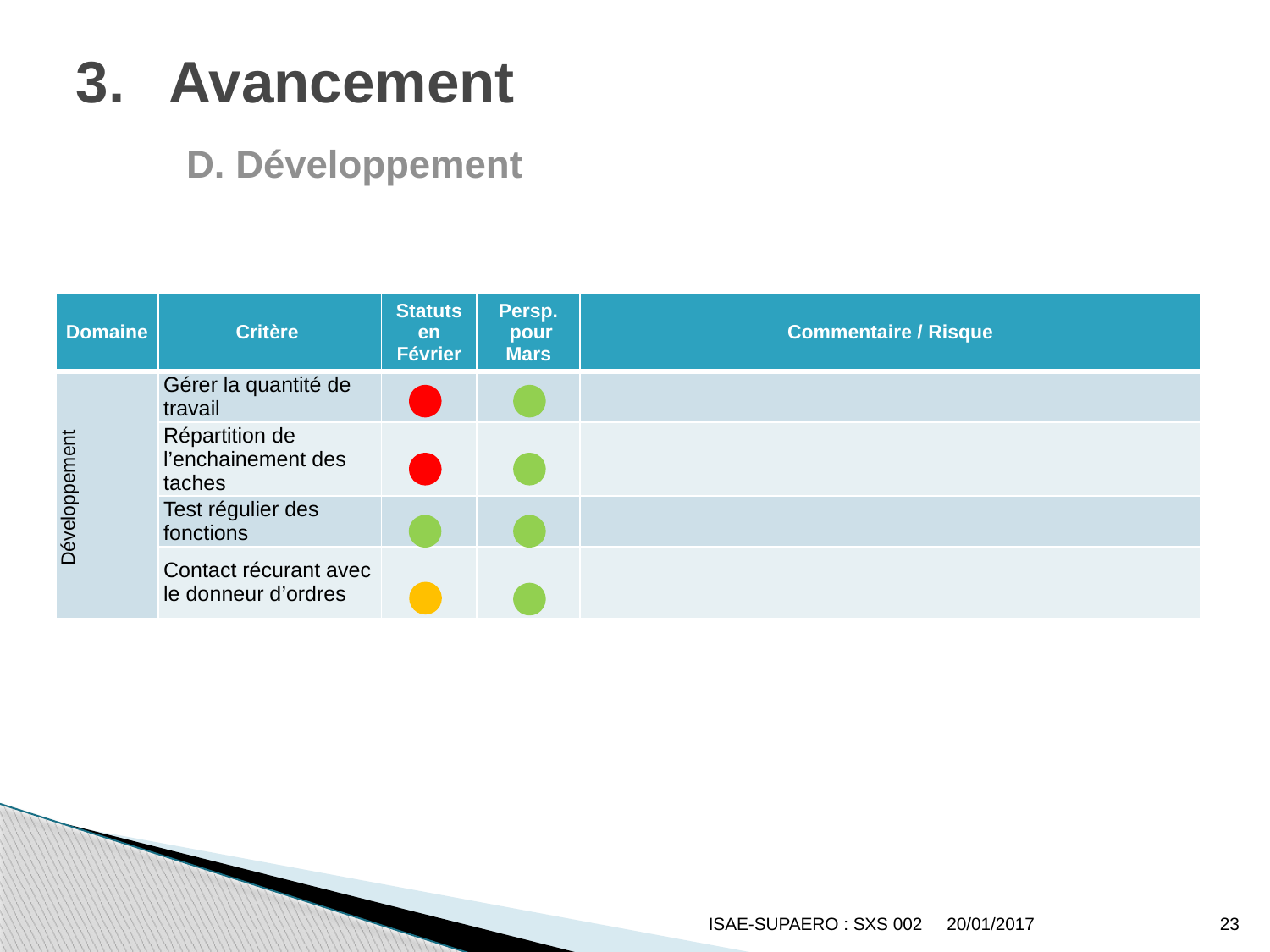

# Avancement D. Développement
| Domaine | Critère | Statuts en Février | Persp. pour Mars | Commentaire / Risque |
| --- | --- | --- | --- | --- |
| Développement | Gérer la quantité de travail |  |  |  |
|  | Répartition de l’enchainement des taches |  |  |  |
|  | Test régulier des fonctions |  |  |  |
|  | Contact récurant avec le donneur d’ordres |  |  |  |

ISAE-SUPAERO : SXS 002
20/01/2017
23